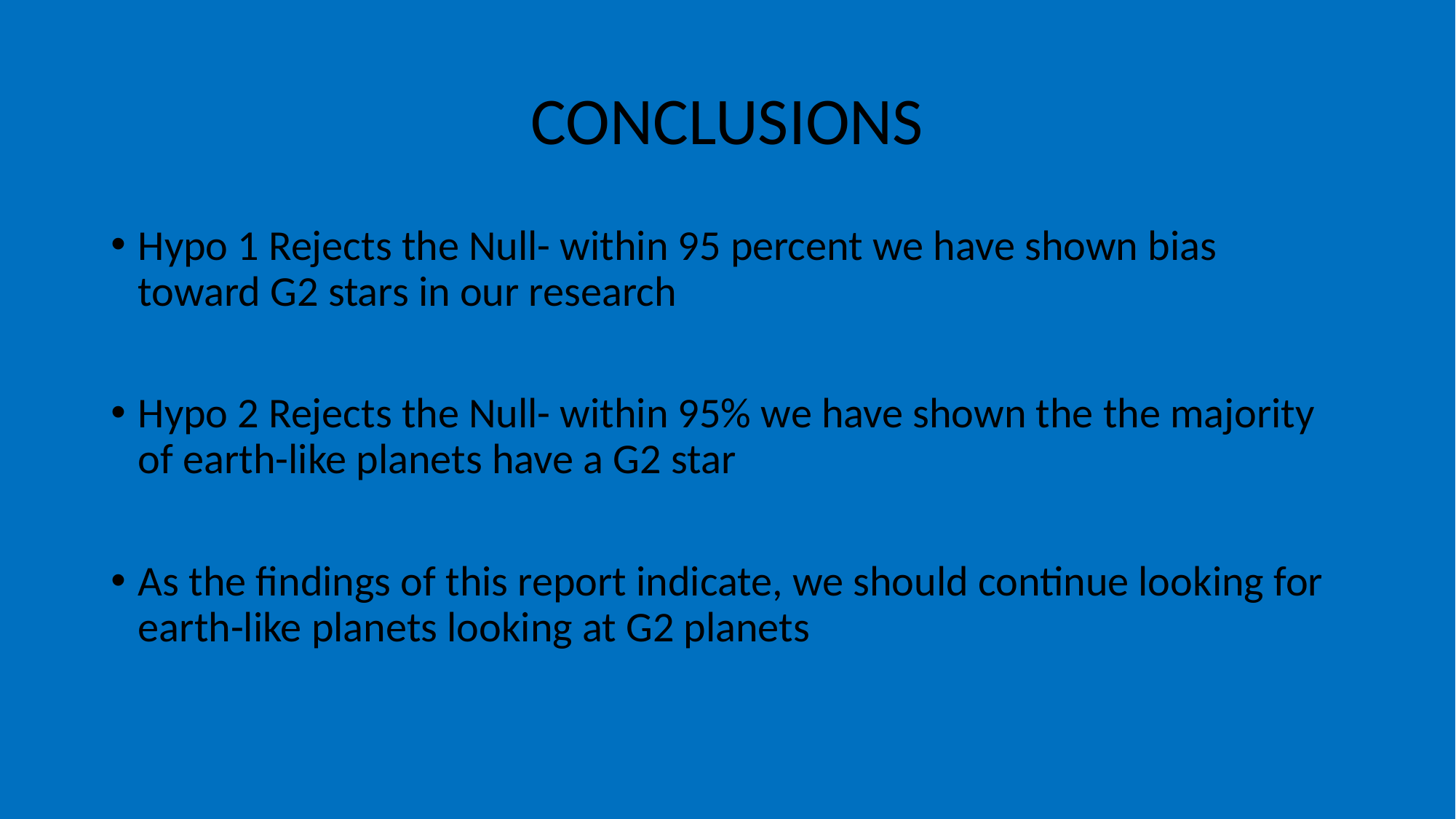

# CONCLUSIONS
Hypo 1 Rejects the Null- within 95 percent we have shown bias toward G2 stars in our research

Hypo 2 Rejects the Null- within 95% we have shown the the majority of earth-like planets have a G2 star

As the findings of this report indicate, we should continue looking for earth-like planets looking at G2 planets